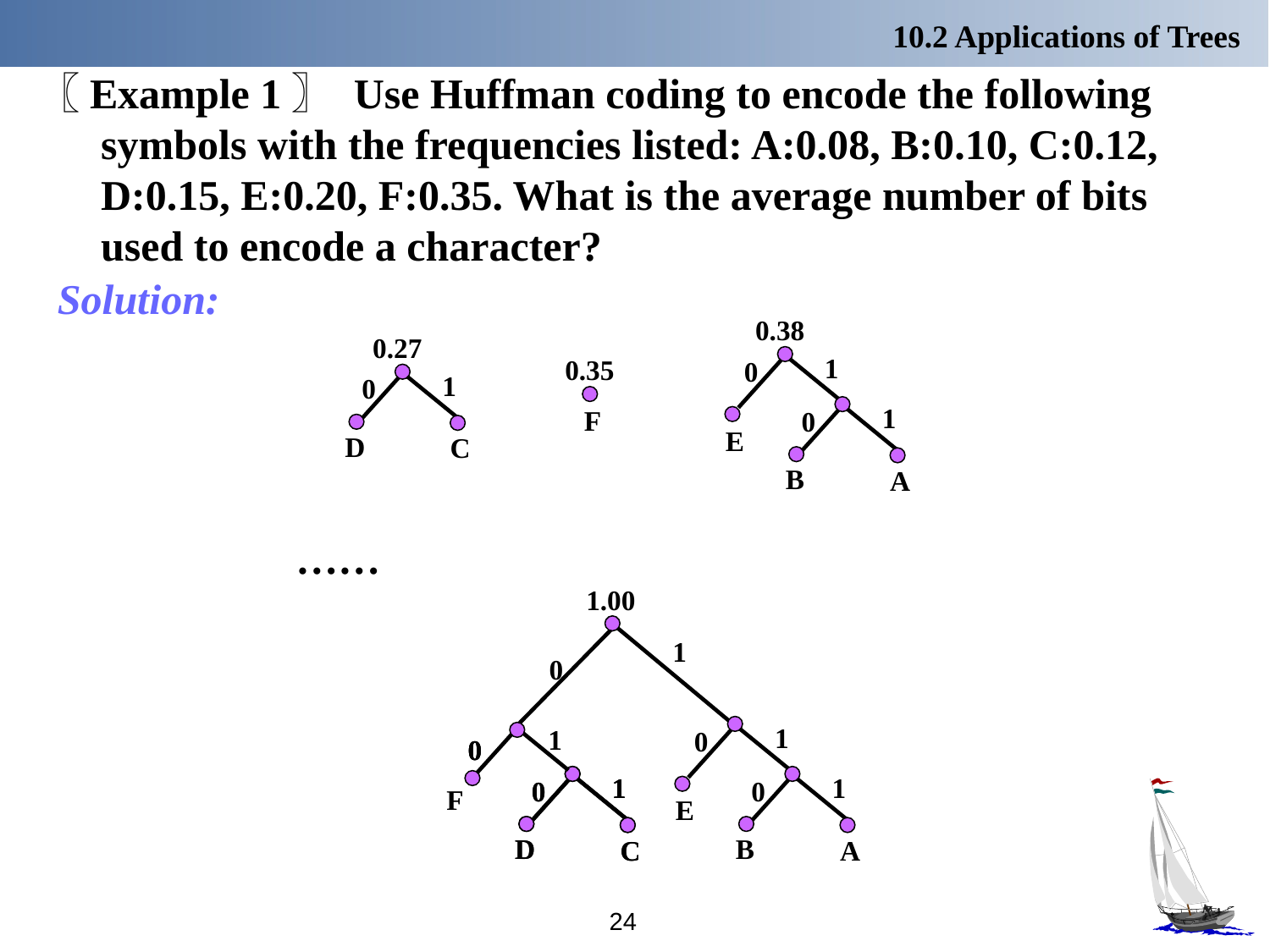

10.2 Applications of Trees
〖Example 1〗 Use Huffman coding to encode the following symbols with the frequencies listed: A:0.08, B:0.10, C:0.12, D:0.15, E:0.20, F:0.35. What is the average number of bits used to encode a character?
Solution:
0.38
1

0

1

0

E

B
A
0.27
1

0

D
C
0.35

F
……
1.00

1
0

1

0

1

0

E

B
A
1

0
0
0

1
1
1

0
0

F

D
D
C
C
24